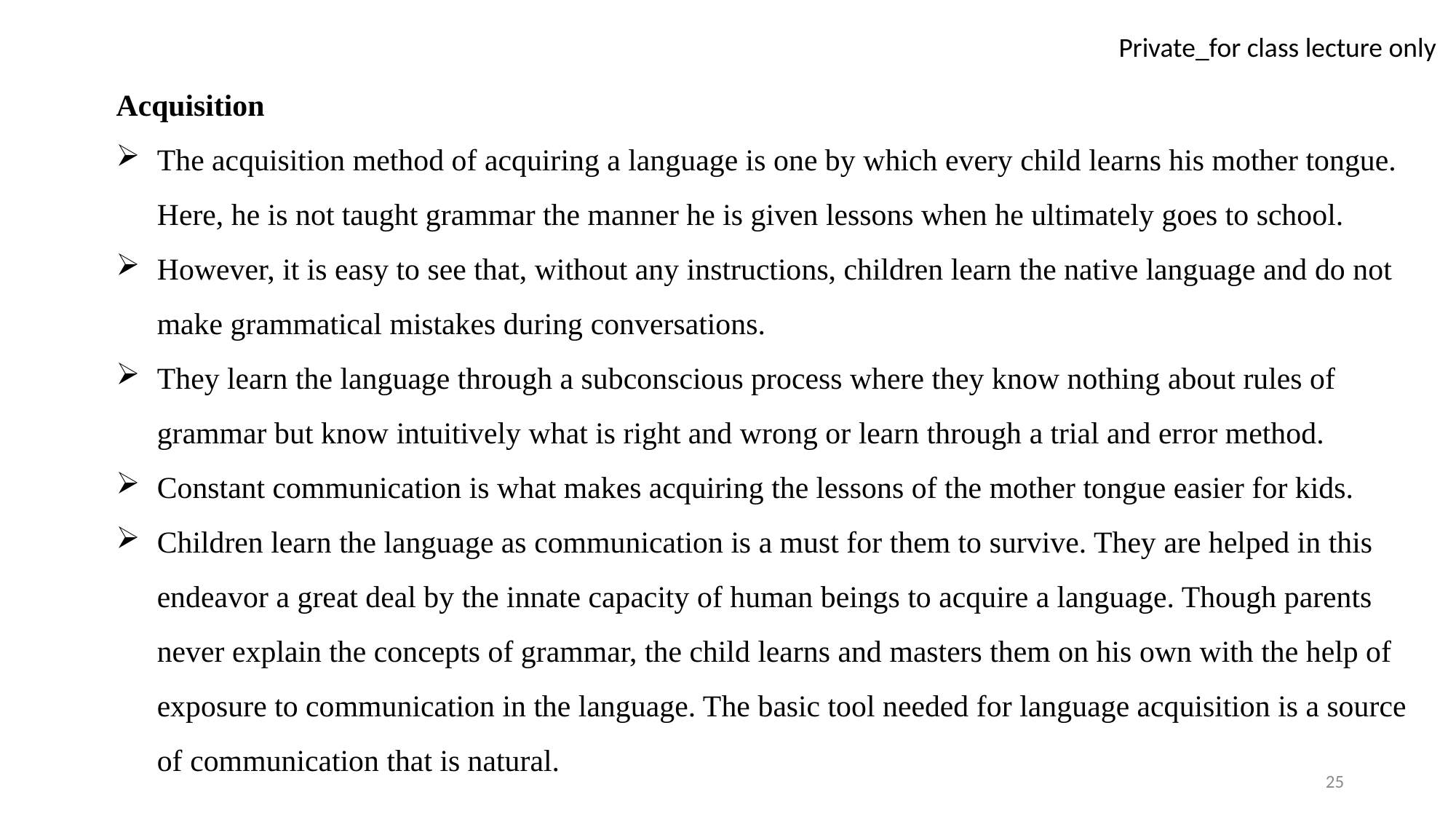

Acquisition
The acquisition method of acquiring a language is one by which every child learns his mother tongue. Here, he is not taught grammar the manner he is given lessons when he ultimately goes to school.
However, it is easy to see that, without any instructions, children learn the native language and do not make grammatical mistakes during conversations.
They learn the language through a subconscious process where they know nothing about rules of grammar but know intuitively what is right and wrong or learn through a trial and error method.
Constant communication is what makes acquiring the lessons of the mother tongue easier for kids.
Children learn the language as communication is a must for them to survive. They are helped in this endeavor a great deal by the innate capacity of human beings to acquire a language. Though parents never explain the concepts of grammar, the child learns and masters them on his own with the help of exposure to communication in the language. The basic tool needed for language acquisition is a source of communication that is natural.
25